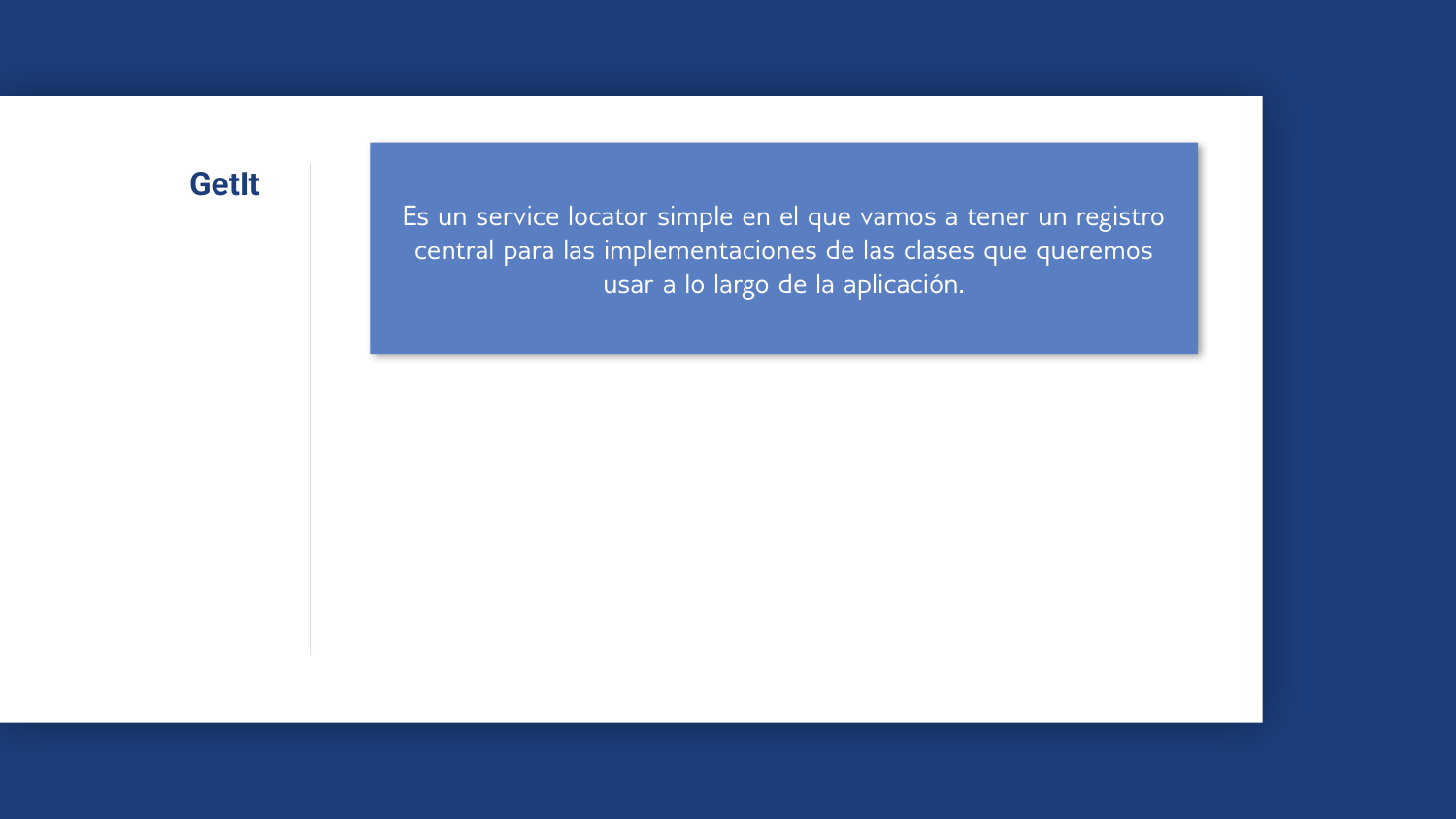

Es un service locator simple en el que vamos a tener un registro central para las implementaciones de las clases que queremos usar a lo largo de la aplicación.
# GetIt